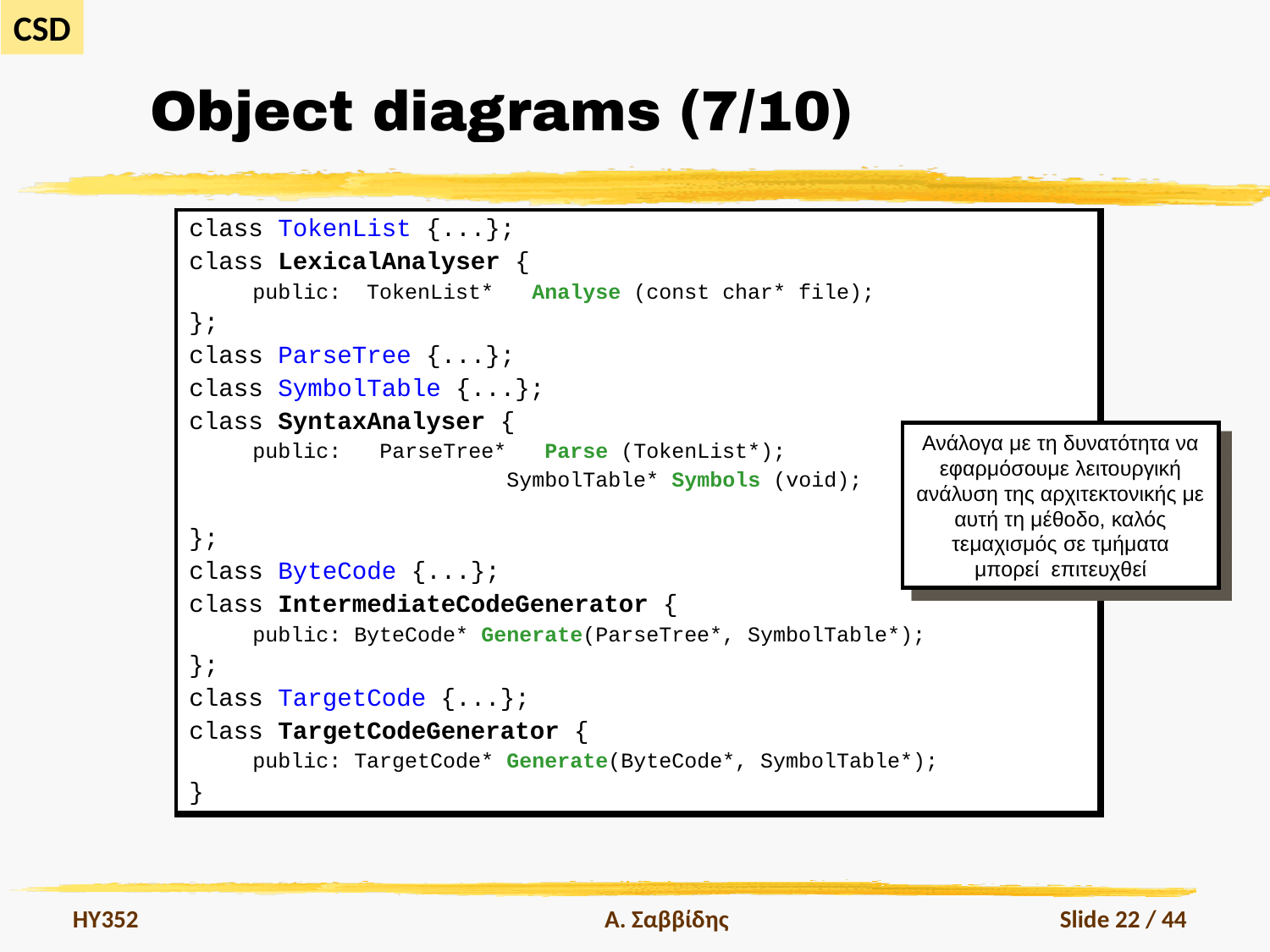

# Object diagrams (7/10)
| class TokenList {...}; class LexicalAnalyser { public: TokenList\* Analyse (const char\* file); }; class ParseTree {...}; class SymbolTable {...}; class SyntaxAnalyser { public: ParseTree\* Parse (TokenList\*); SymbolTable\* Symbols (void); }; class ByteCode {...}; class IntermediateCodeGenerator { public: ByteCode\* Generate(ParseTree\*, SymbolTable\*); }; class TargetCode {...}; class TargetCodeGenerator { public: TargetCode\* Generate(ByteCode\*, SymbolTable\*); } |
| --- |
Ανάλογα με τη δυνατότητα να
εφαρμόσουμε λειτουργική
ανάλυση της αρχιτεκτονικής με αυτή τη μέθοδο, καλός
τεμαχισμός σε τμήματα
μπορεί  επιτευχθεί
HY352
Α. Σαββίδης
Slide 22 / 44